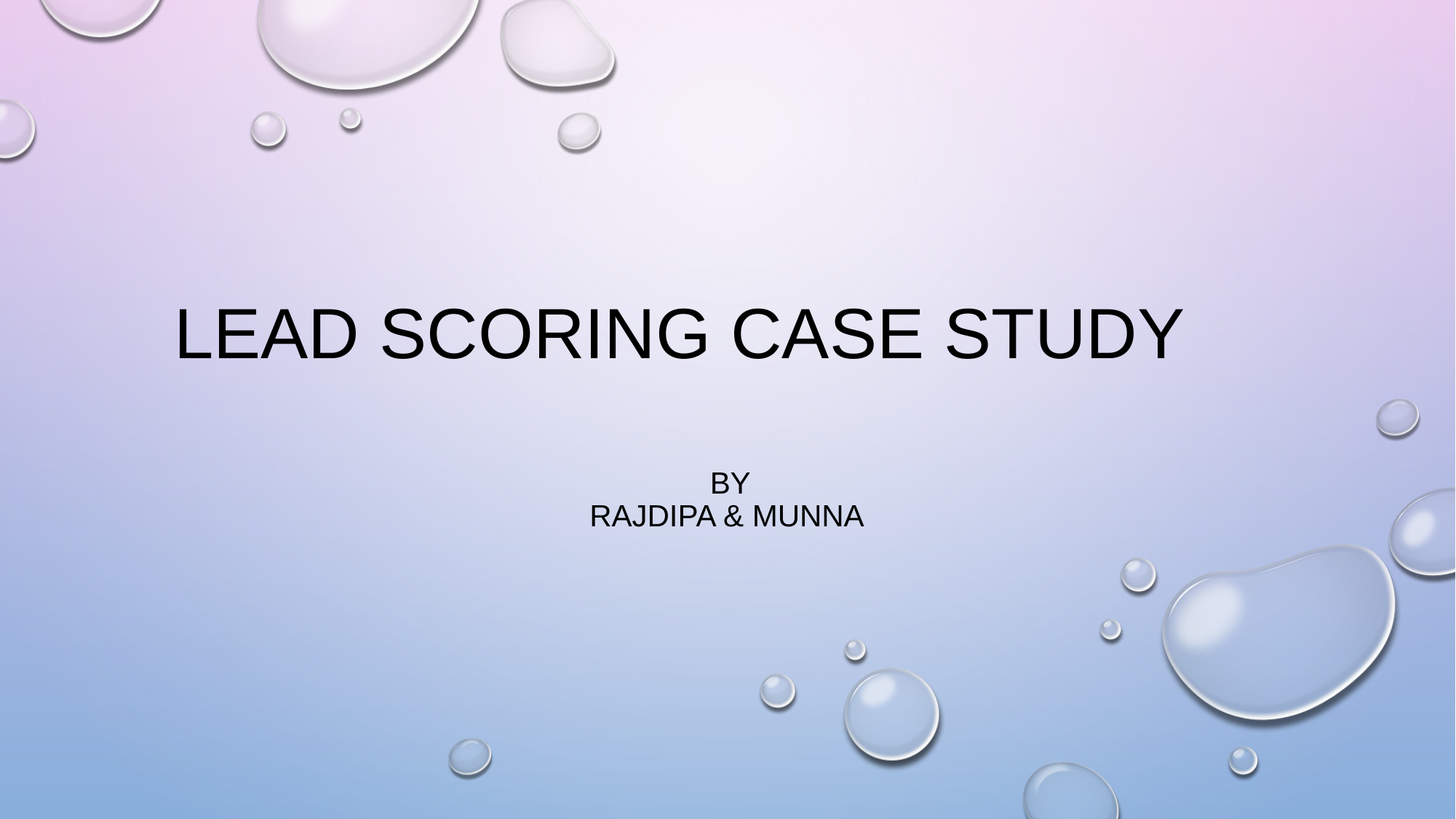

# LeAD SCORing CASE STUDY BY Rajdipa & Munna